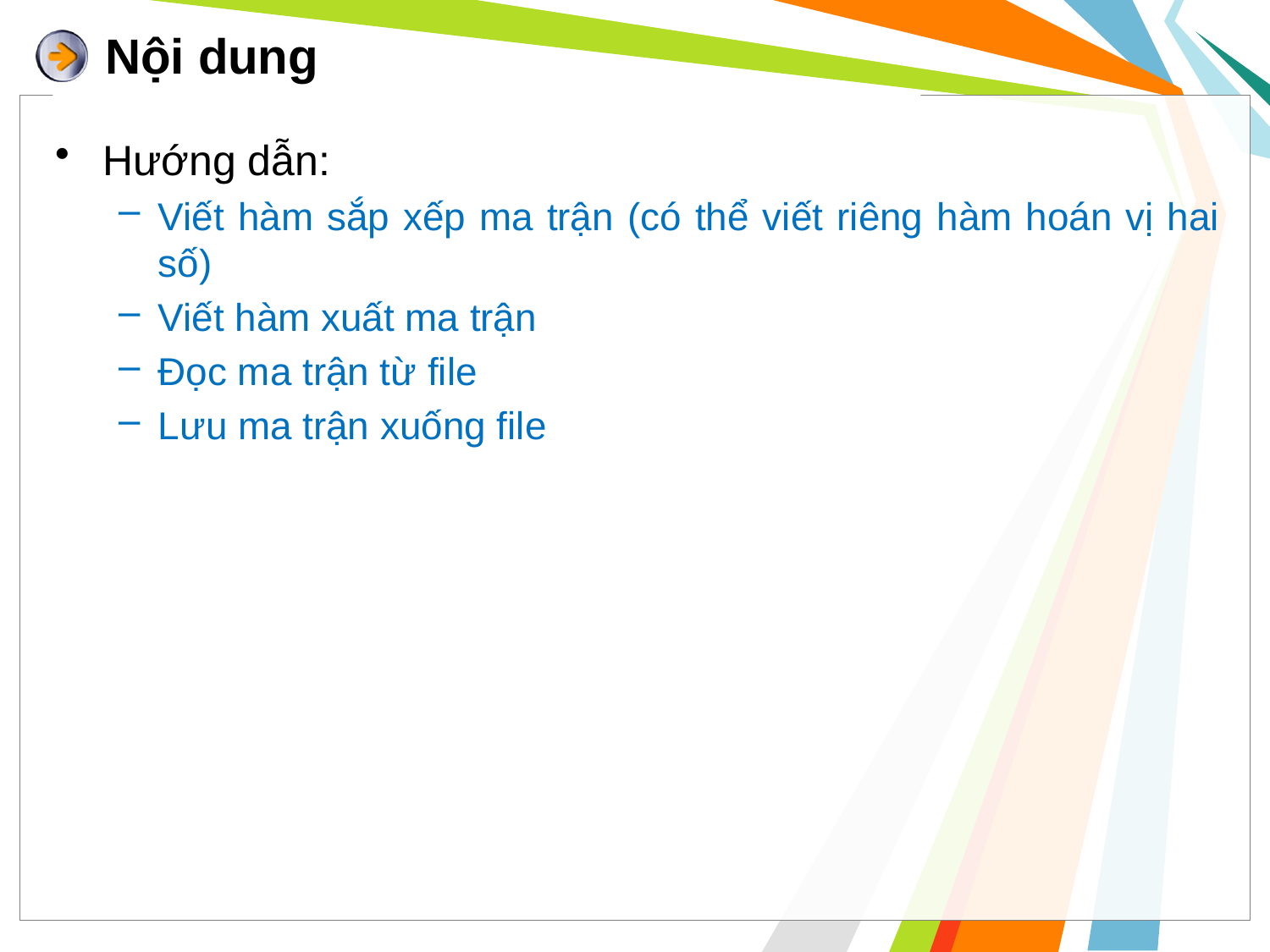

# Nội dung
Hướng dẫn:
Viết hàm sắp xếp ma trận (có thể viết riêng hàm hoán vị hai số)
Viết hàm xuất ma trận
Đọc ma trận từ file
Lưu ma trận xuống file